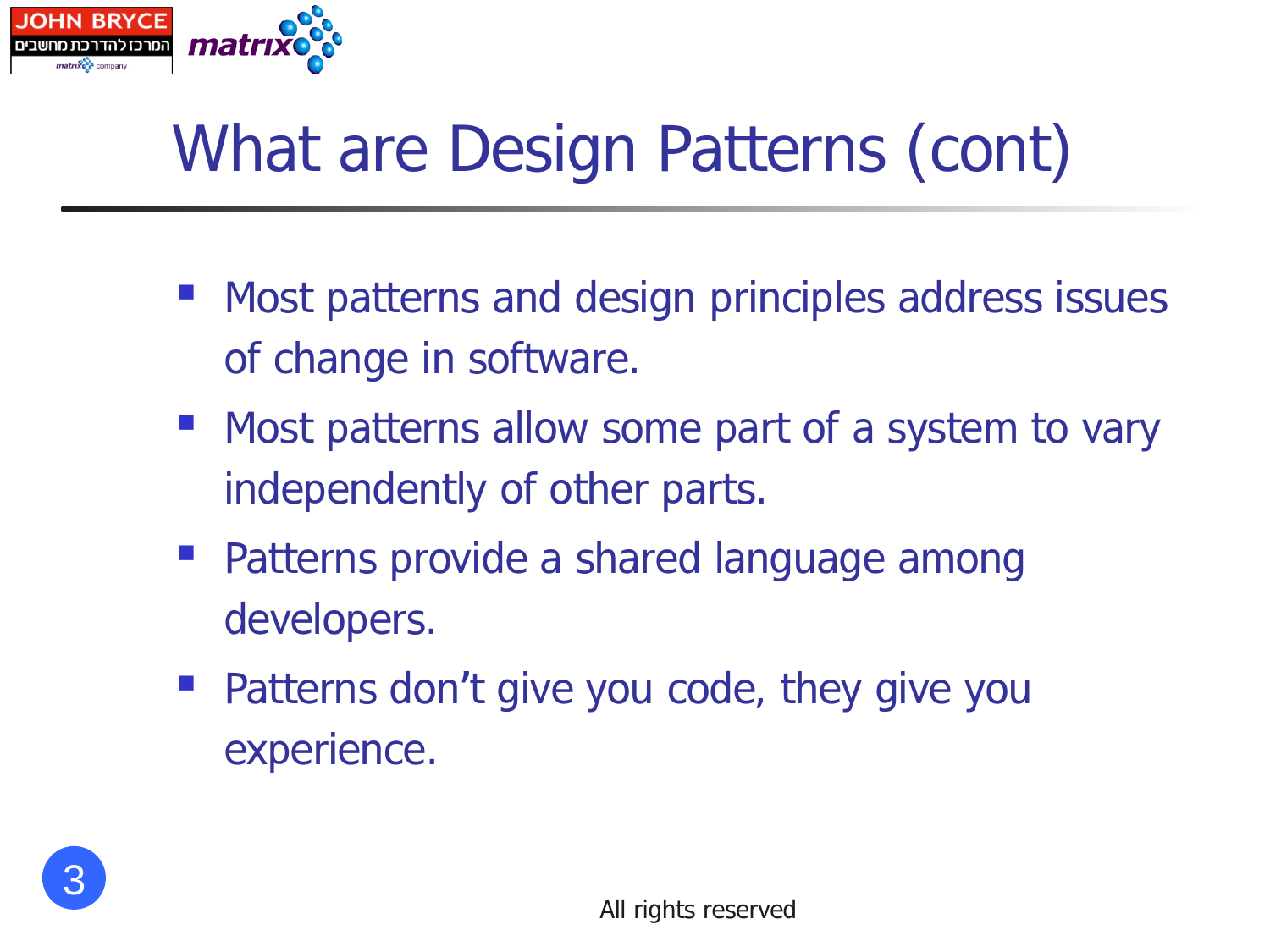

# What are Design Patterns (cont)
Most patterns and design principles address issues of change in software.
Most patterns allow some part of a system to vary independently of other parts.
Patterns provide a shared language among developers.
Patterns don’t give you code, they give you experience.
All rights reserved